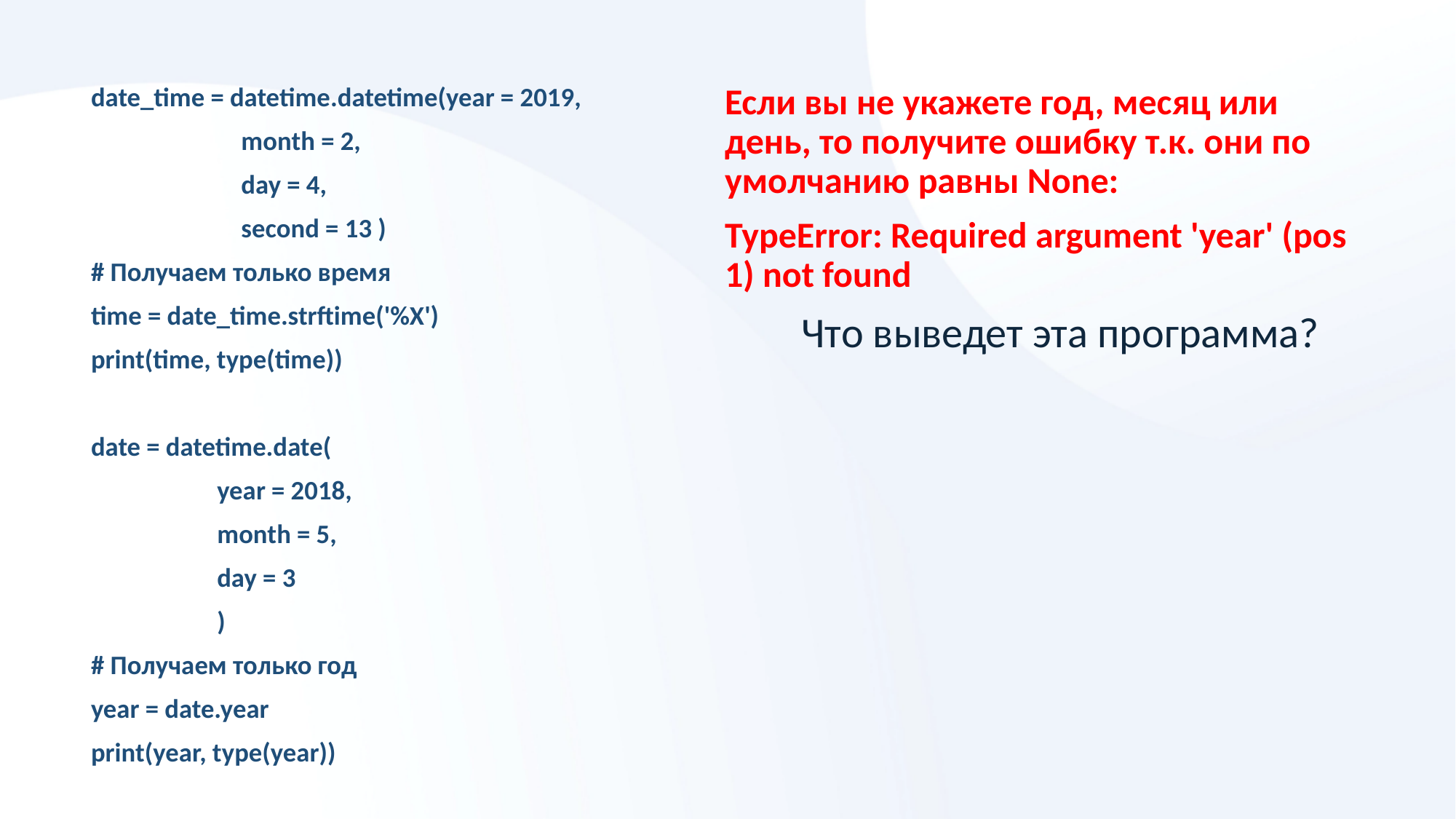

date_time = datetime.datetime(year = 2019,
                         month = 2,
                         day = 4,
                         second = 13 )
# Получаем только время
time = date_time.strftime('%X')
print(time, type(time))

date = datetime.date(
                     year = 2018,
                     month = 5,
                     day = 3
                     )
# Получаем только год
year = date.year
print(year, type(year))
Если вы не укажете год, месяц или день, то получите ошибку т.к. они по умолчанию равны None:
TypeError: Required argument 'year' (pos 1) not found

Что выведет эта программа?